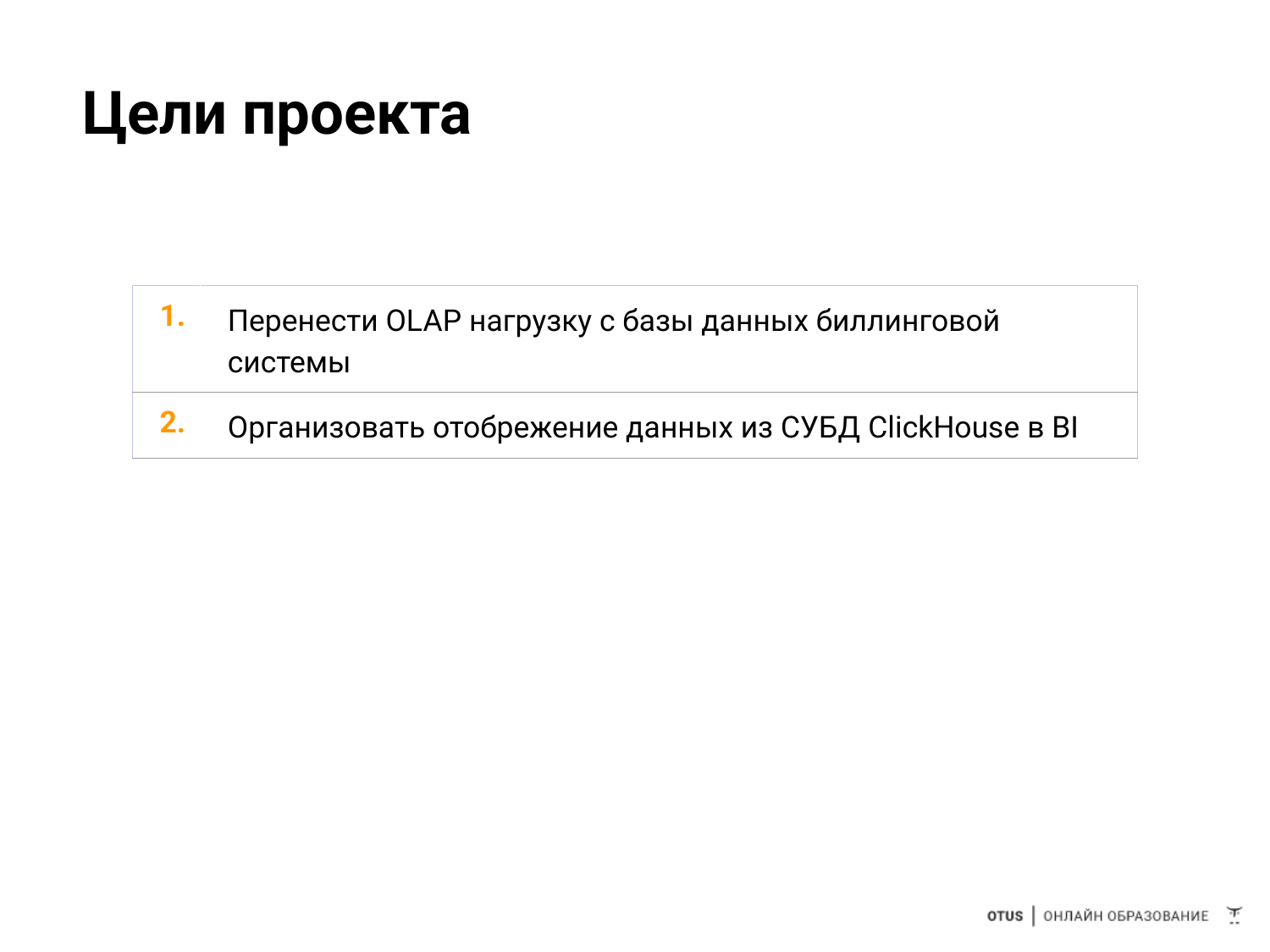

# Цели проекта
| 1. | Перенести OLAP нагрузку с базы данных биллинговой системы |
| --- | --- |
| 2. | Организовать отобрежение данных из СУБД ClickHouse в BI |